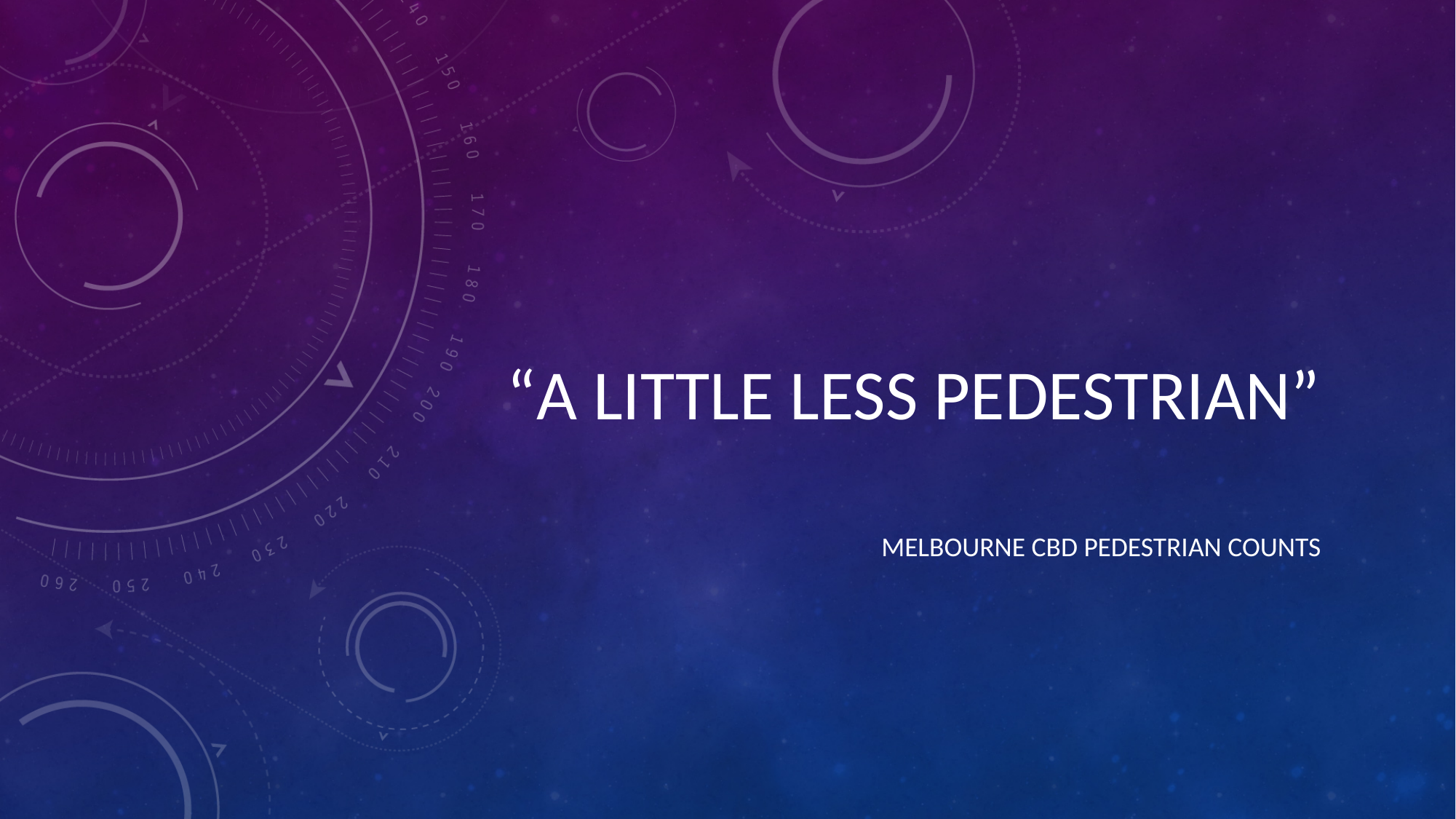

# “A little less pedestrian”
Melbourne CBD pedestrian counts